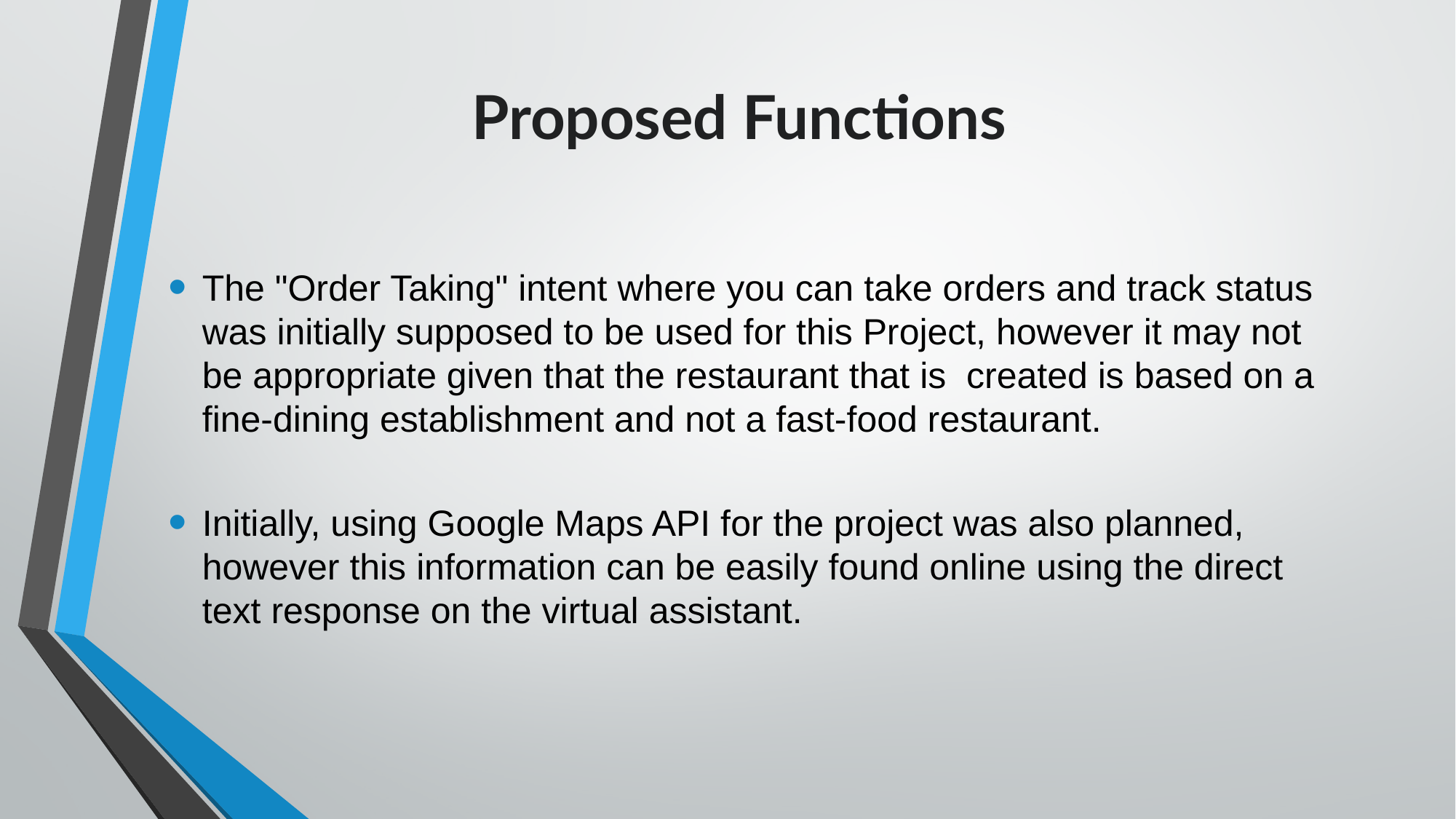

# Proposed Functions
The "Order Taking" intent where you can take orders and track status was initially supposed to be used for this Project, however it may not be appropriate given that the restaurant that is  created is based on a fine-dining establishment and not a fast-food restaurant.
Initially, using Google Maps API for the project was also planned, however this information can be easily found online using the direct text response on the virtual assistant.